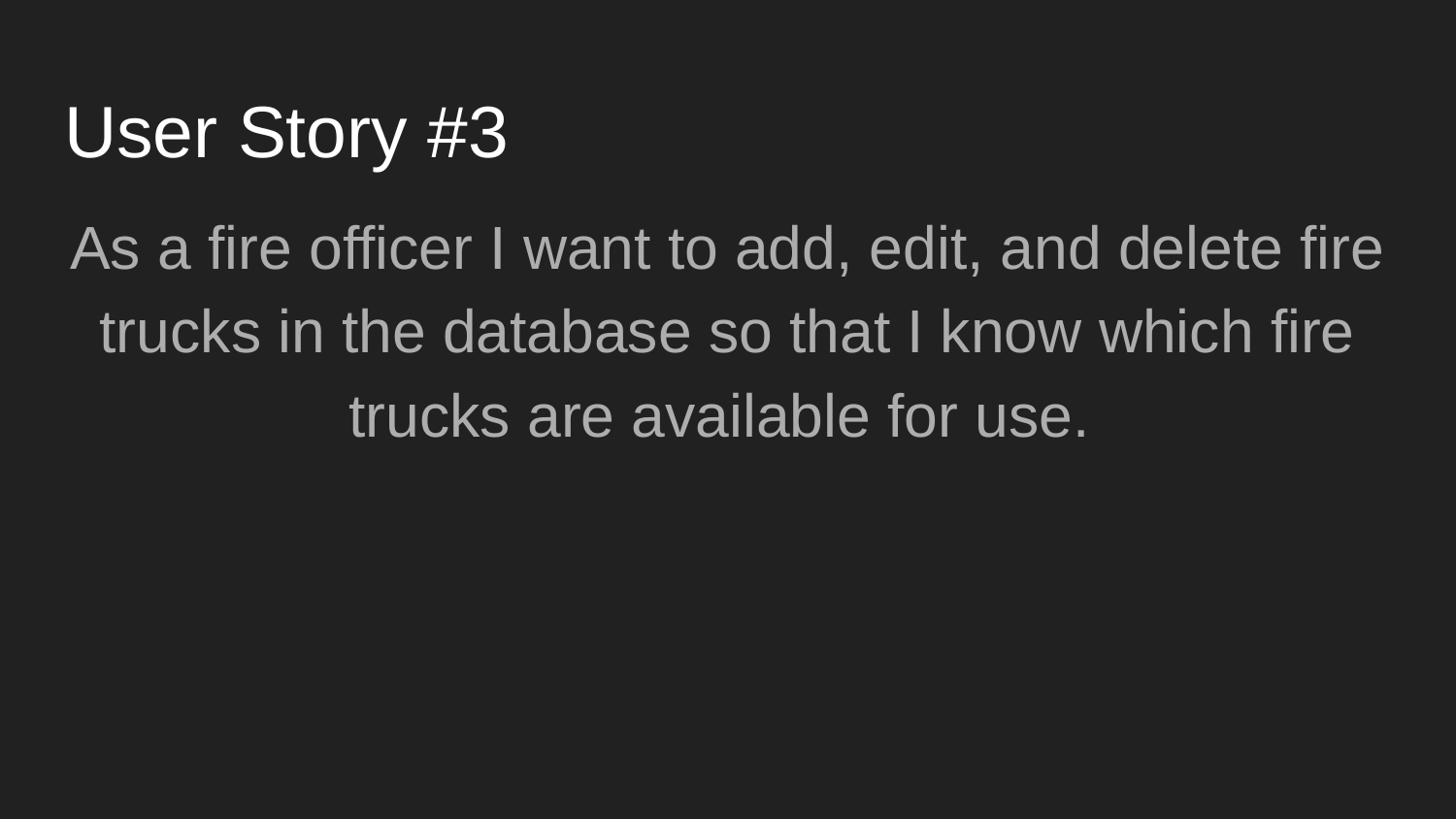

# User Story #3
As a fire officer I want to add, edit, and delete fire trucks in the database so that I know which fire trucks are available for use.